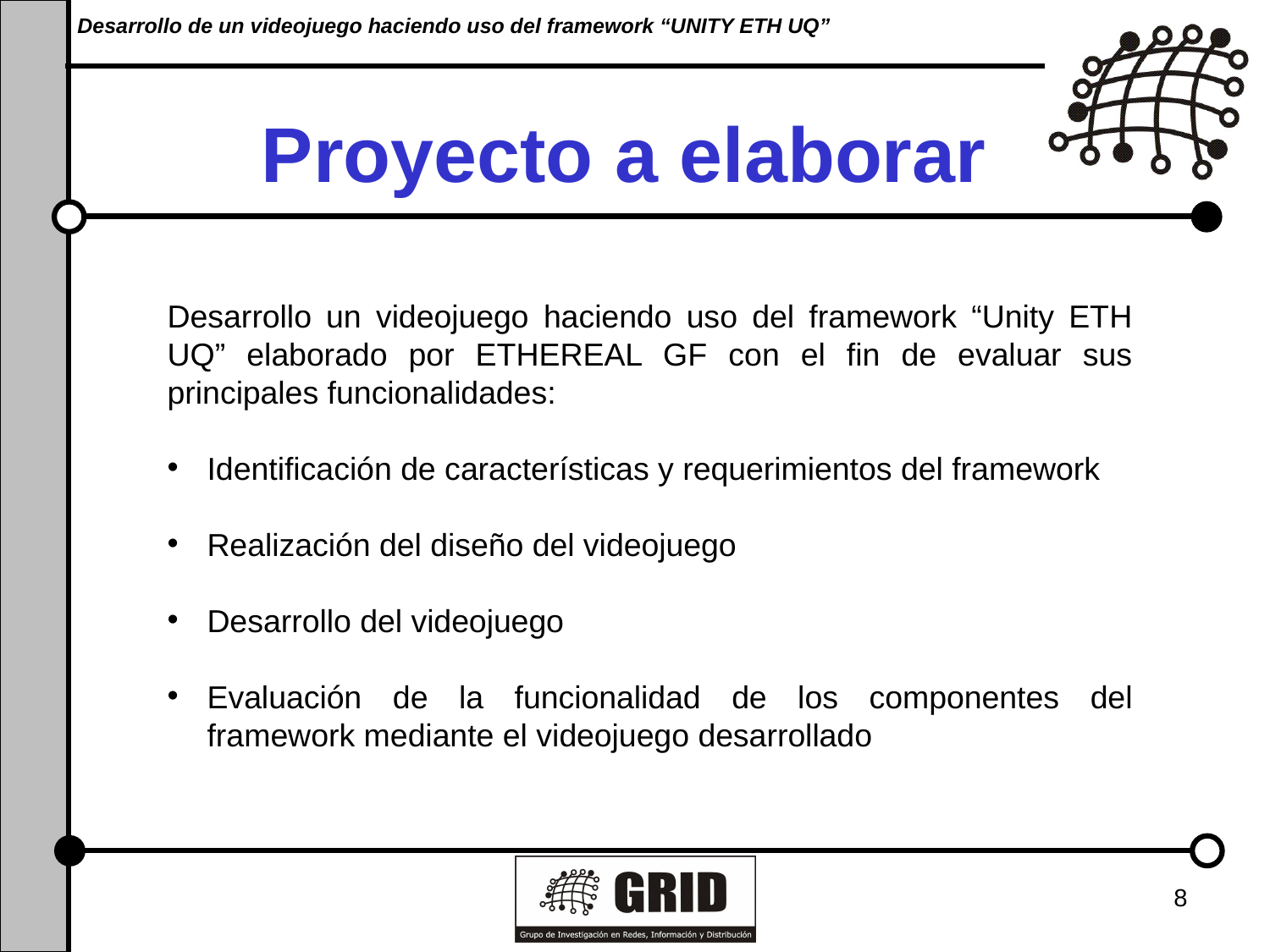

Desarrollo de un videojuego haciendo uso del framework “UNITY ETH UQ”

# Proyecto a elaborar
Desarrollo un videojuego haciendo uso del framework “Unity ETH UQ” elaborado por ETHEREAL GF con el fin de evaluar sus principales funcionalidades:

Identificación de características y requerimientos del framework

Realización del diseño del videojuego

Desarrollo del videojuego

Evaluación de la funcionalidad de los componentes del framework mediante el videojuego desarrollado
8